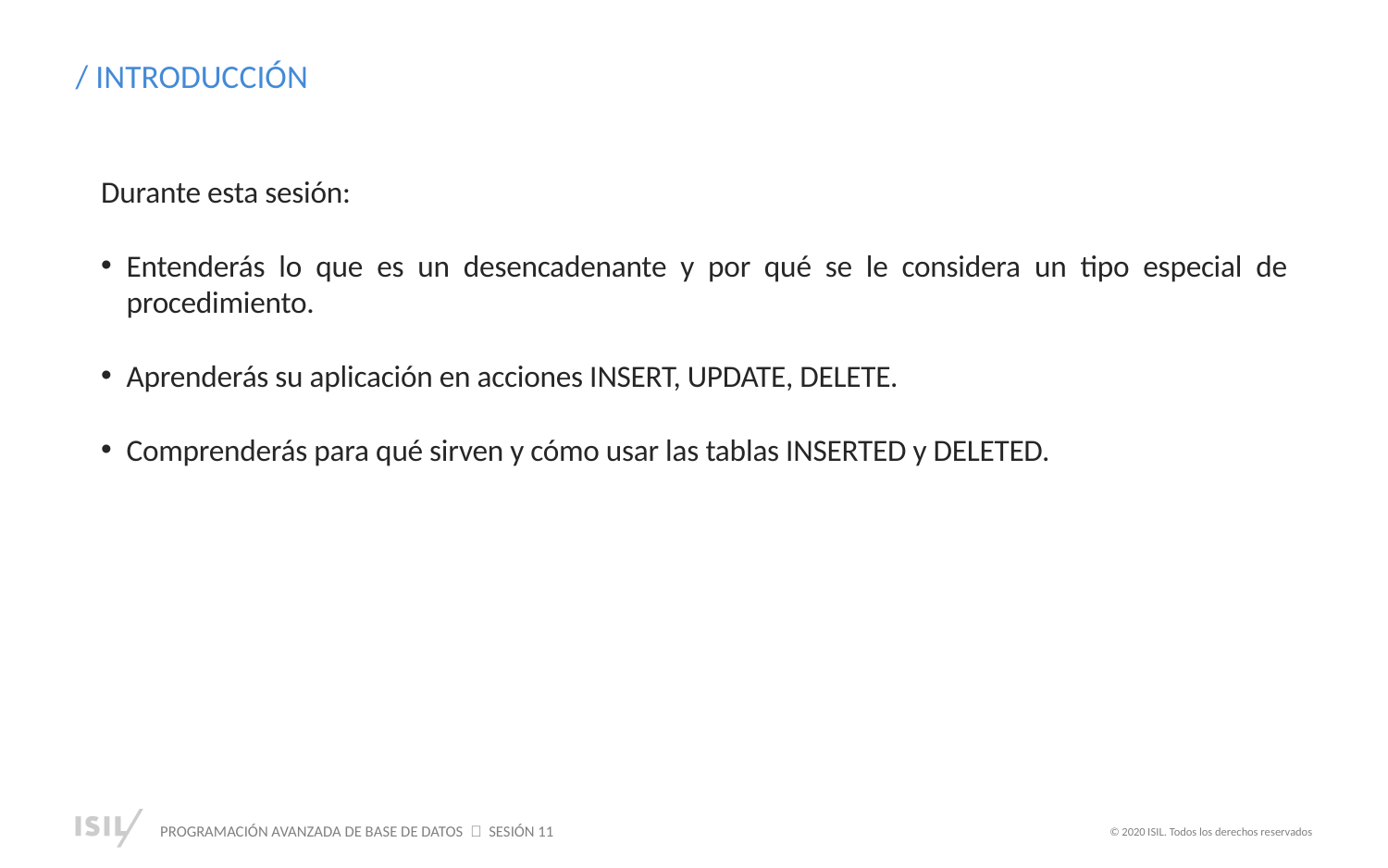

/ INTRODUCCIÓN
Durante esta sesión:

Entenderás lo que es un desencadenante y por qué se le considera un tipo especial de procedimiento.

Aprenderás su aplicación en acciones INSERT, UPDATE, DELETE.

Comprenderás para qué sirven y cómo usar las tablas INSERTED y DELETED.